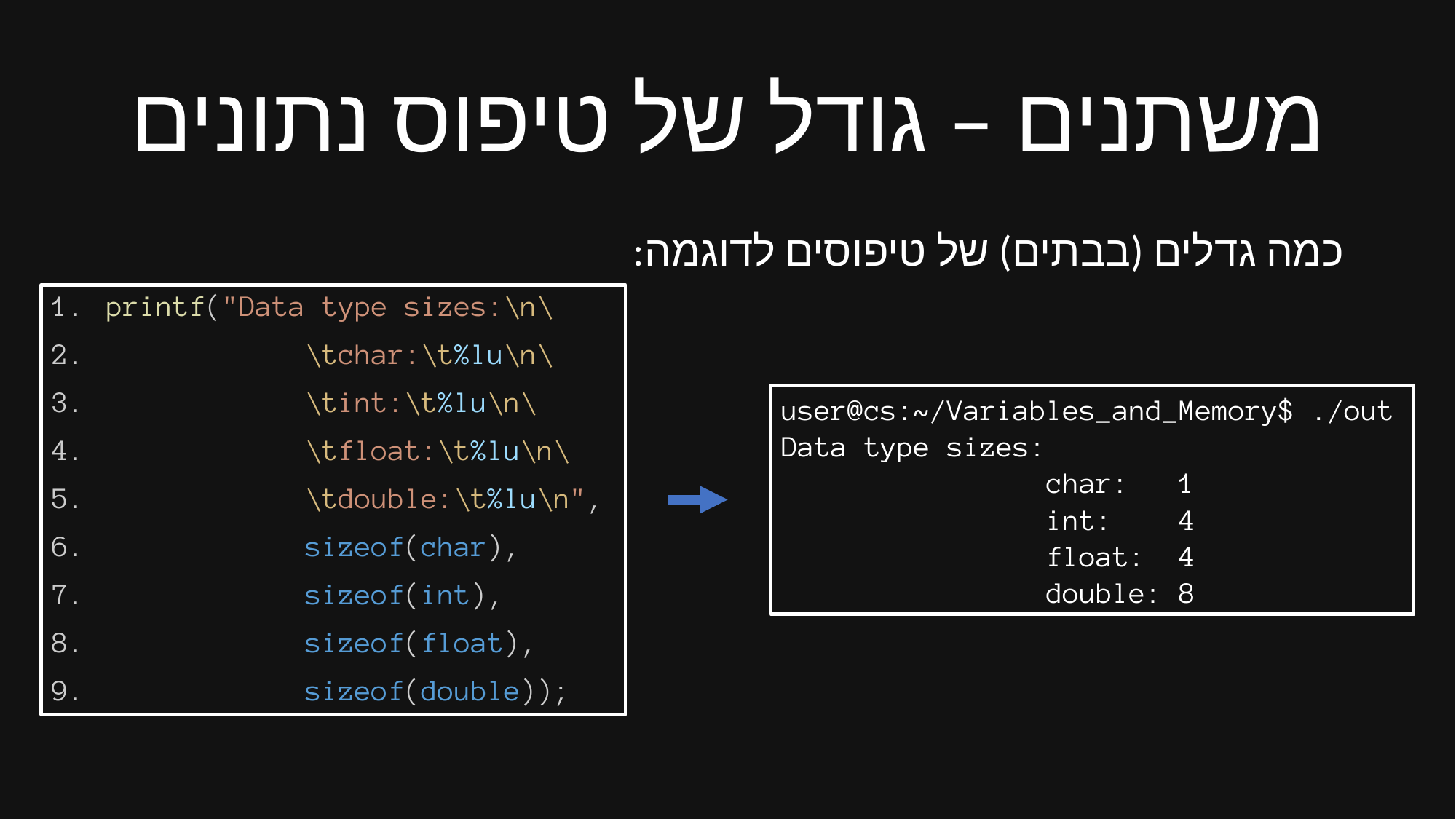

# משתנים – גודל של טיפוס נתונים
כמה גדלים (בבתים) של טיפוסים לדוגמה:
printf("Data type sizes:\n\
            \tchar:\t%lu\n\
            \tint:\t%lu\n\
            \tfloat:\t%lu\n\
            \tdouble:\t%lu\n",
            sizeof(char),
            sizeof(int),
            sizeof(float),
            sizeof(double));

user@cs:~/Variables_and_Memory$ ./out
Data type sizes:
                char:   1
                int:    4
                float:  4
                double: 8